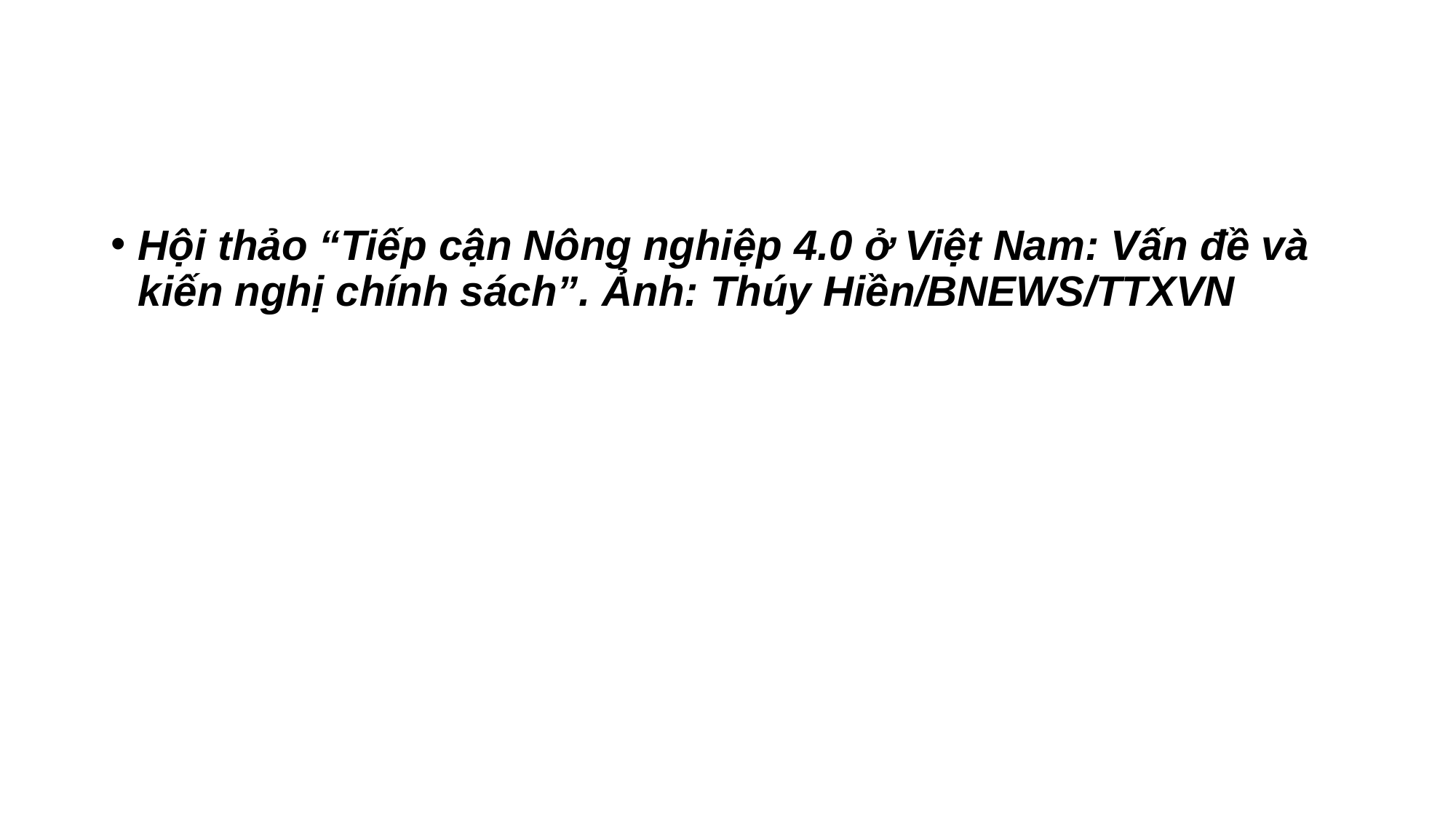

#
Hội thảo “Tiếp cận Nông nghiệp 4.0 ở Việt Nam: Vấn đề và kiến nghị chính sách”. Ảnh: Thúy Hiền/BNEWS/TTXVN